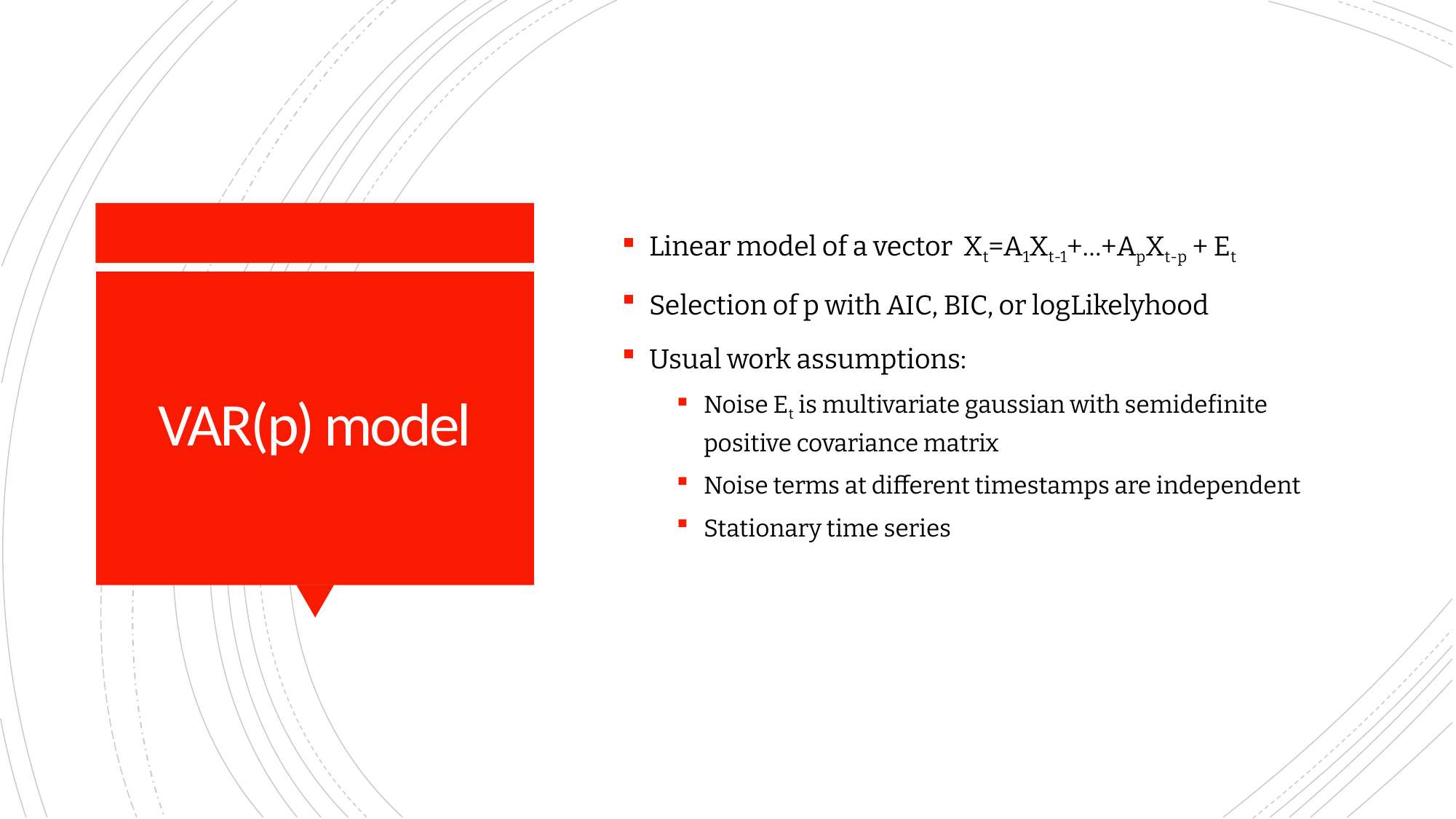

Linear model of a vector  Xt=A1Xt-1+…+ApXt-p + Et
Selection of p with AIC, BIC, or logLikelyhood
Usual work assumptions:
Noise Et is multivariate gaussian with semidefinite positive covariance matrix
Noise terms at different timestamps are independent
Stationary time series

# VAR(p) model